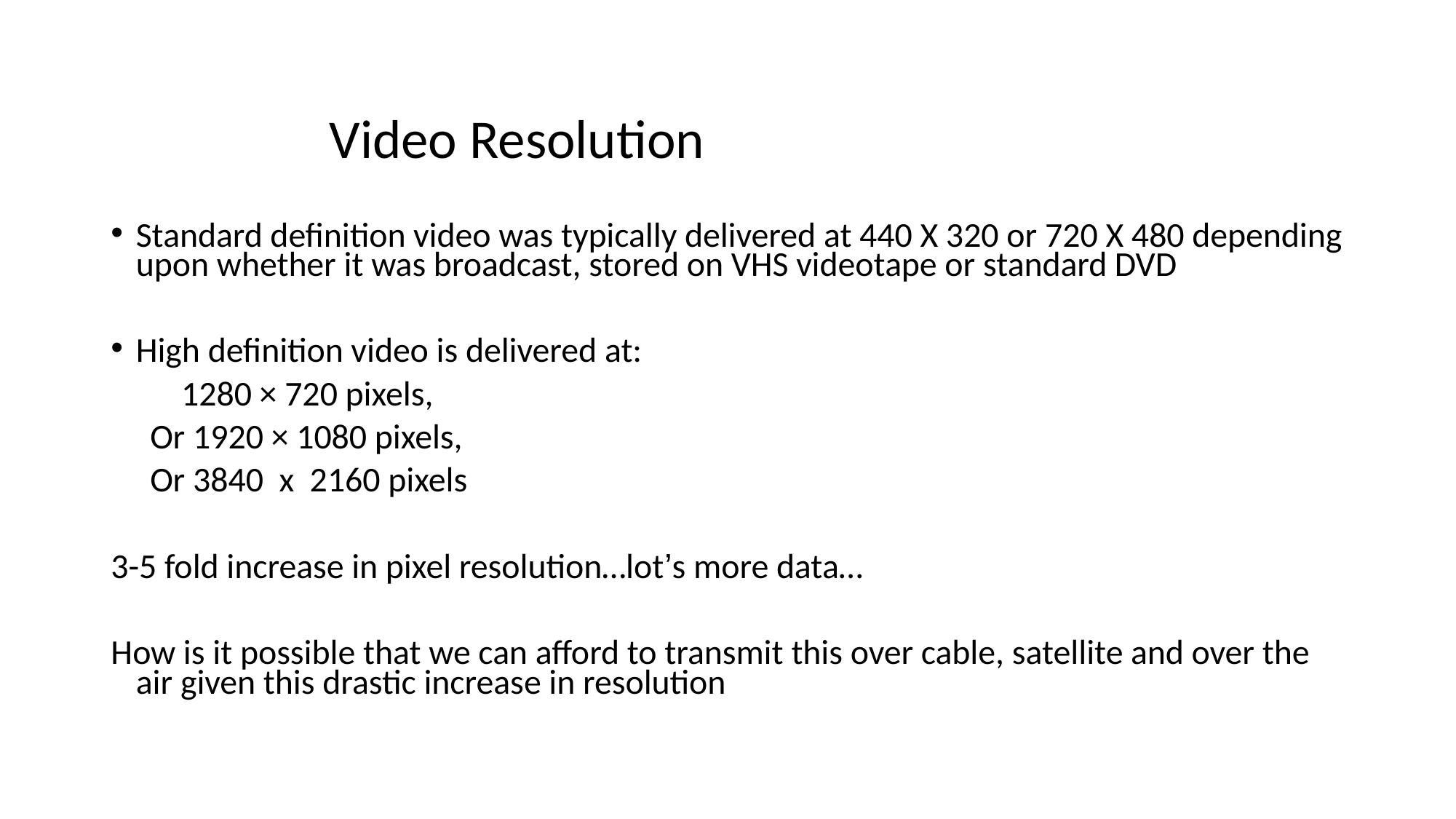

# Video Resolution
Standard definition video was typically delivered at 440 X 320 or 720 X 480 depending upon whether it was broadcast, stored on VHS videotape or standard DVD

High definition video is delivered at:
         1280 × 720 pixels,
     Or 1920 × 1080 pixels,
     Or 3840  x  2160 pixels

3-5 fold increase in pixel resolution…lot’s more data…

How is it possible that we can afford to transmit this over cable, satellite and over the air given this drastic increase in resolution